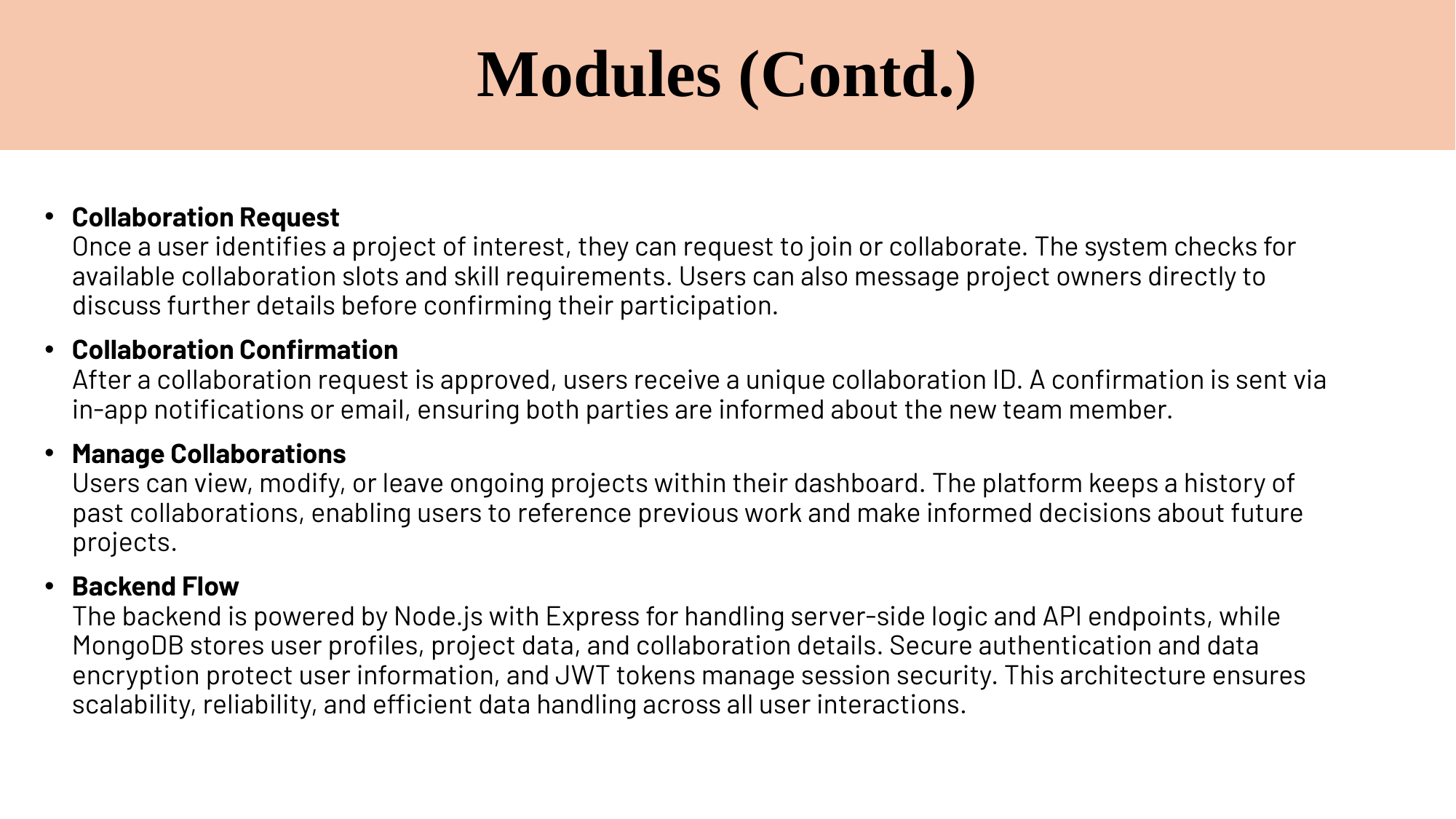

# Modules (Contd.)
Collaboration Request
Once a user identifies a project of interest, they can request to join or collaborate. The system checks for available collaboration slots and skill requirements. Users can also message project owners directly to discuss further details before confirming their participation.
Collaboration Confirmation
After a collaboration request is approved, users receive a unique collaboration ID. A confirmation is sent via in-app notifications or email, ensuring both parties are informed about the new team member.
Manage Collaborations
Users can view, modify, or leave ongoing projects within their dashboard. The platform keeps a history of past collaborations, enabling users to reference previous work and make informed decisions about future projects.
Backend Flow
The backend is powered by Node.js with Express for handling server-side logic and API endpoints, while MongoDB stores user profiles, project data, and collaboration details. Secure authentication and data encryption protect user information, and JWT tokens manage session security. This architecture ensures scalability, reliability, and efficient data handling across all user interactions.